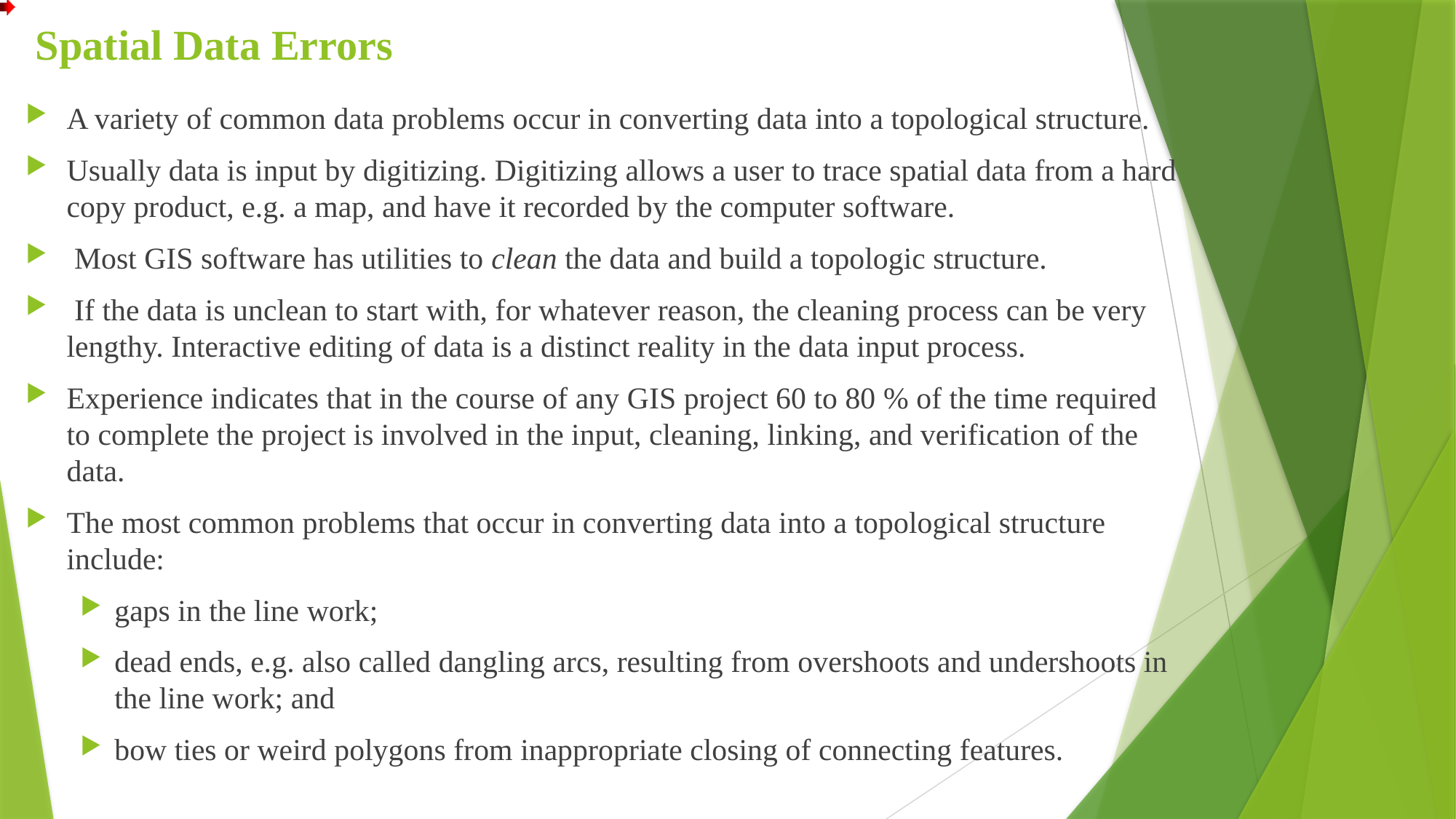

# Spatial Data Errors
A variety of common data problems occur in converting data into a topological structure.
Usually data is input by digitizing. Digitizing allows a user to trace spatial data from a hard copy product, e.g. a map, and have it recorded by the computer software.
 Most GIS software has utilities to clean the data and build a topologic structure.
 If the data is unclean to start with, for whatever reason, the cleaning process can be very lengthy. Interactive editing of data is a distinct reality in the data input process.
Experience indicates that in the course of any GIS project 60 to 80 % of the time required to complete the project is involved in the input, cleaning, linking, and verification of the data.
The most common problems that occur in converting data into a topological structure include:
gaps in the line work;
dead ends, e.g. also called dangling arcs, resulting from overshoots and undershoots in the line work; and
bow ties or weird polygons from inappropriate closing of connecting features.